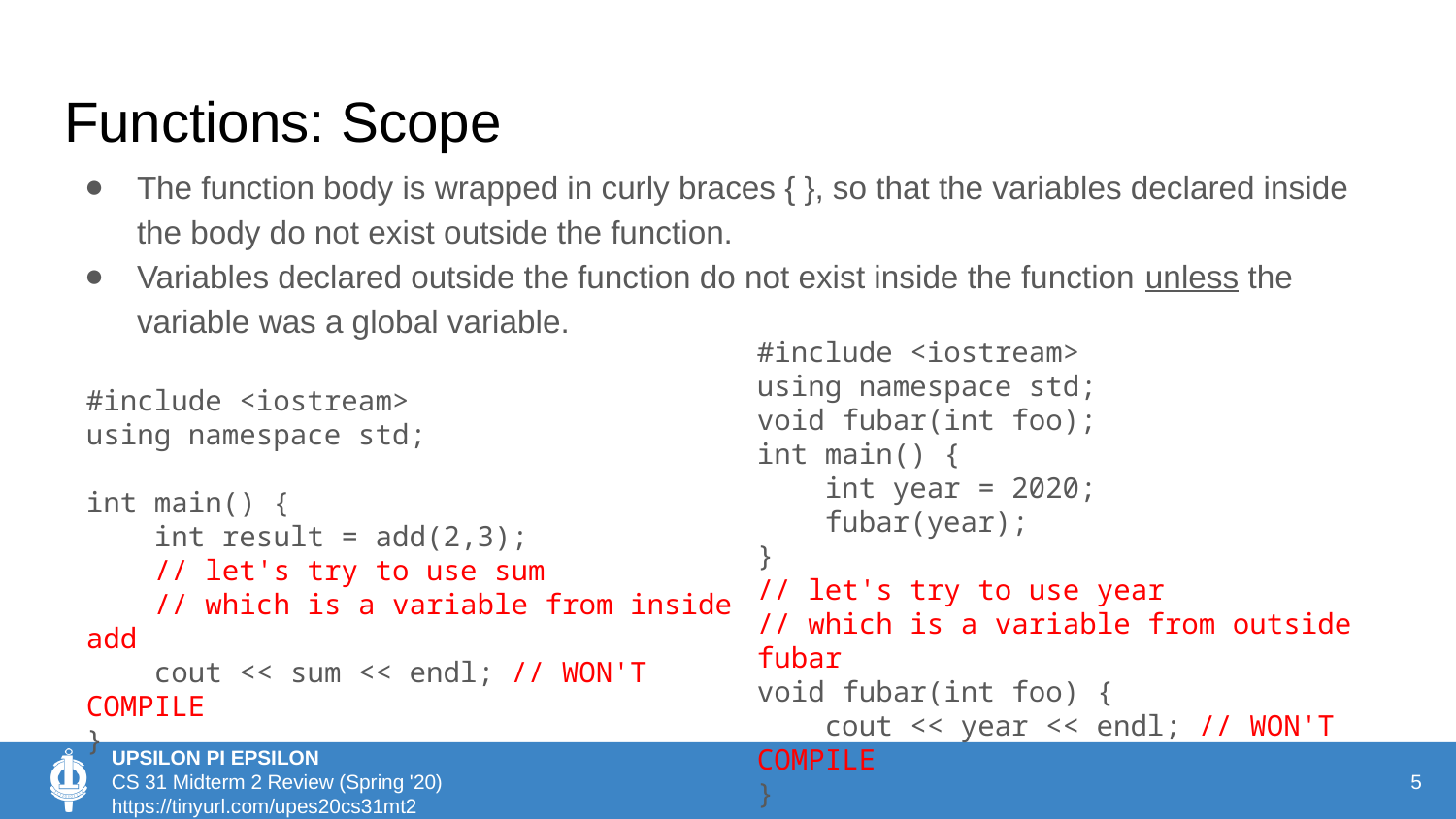

# Functions: Scope
The function body is wrapped in curly braces { }, so that the variables declared inside the body do not exist outside the function.
Variables declared outside the function do not exist inside the function unless the variable was a global variable.

#include <iostream>
using namespace std;
void fubar(int foo);
int main() {
    int year = 2020;
    fubar(year);
}
// let's try to use year
// which is a variable from outside fubar
void fubar(int foo) {
    cout << year << endl; // WON'T COMPILE
}
#include <iostream>
using namespace std;

int main() {
    int result = add(2,3);
    // let's try to use sum
    // which is a variable from inside add
    cout << sum << endl; // WON'T COMPILE
}
5